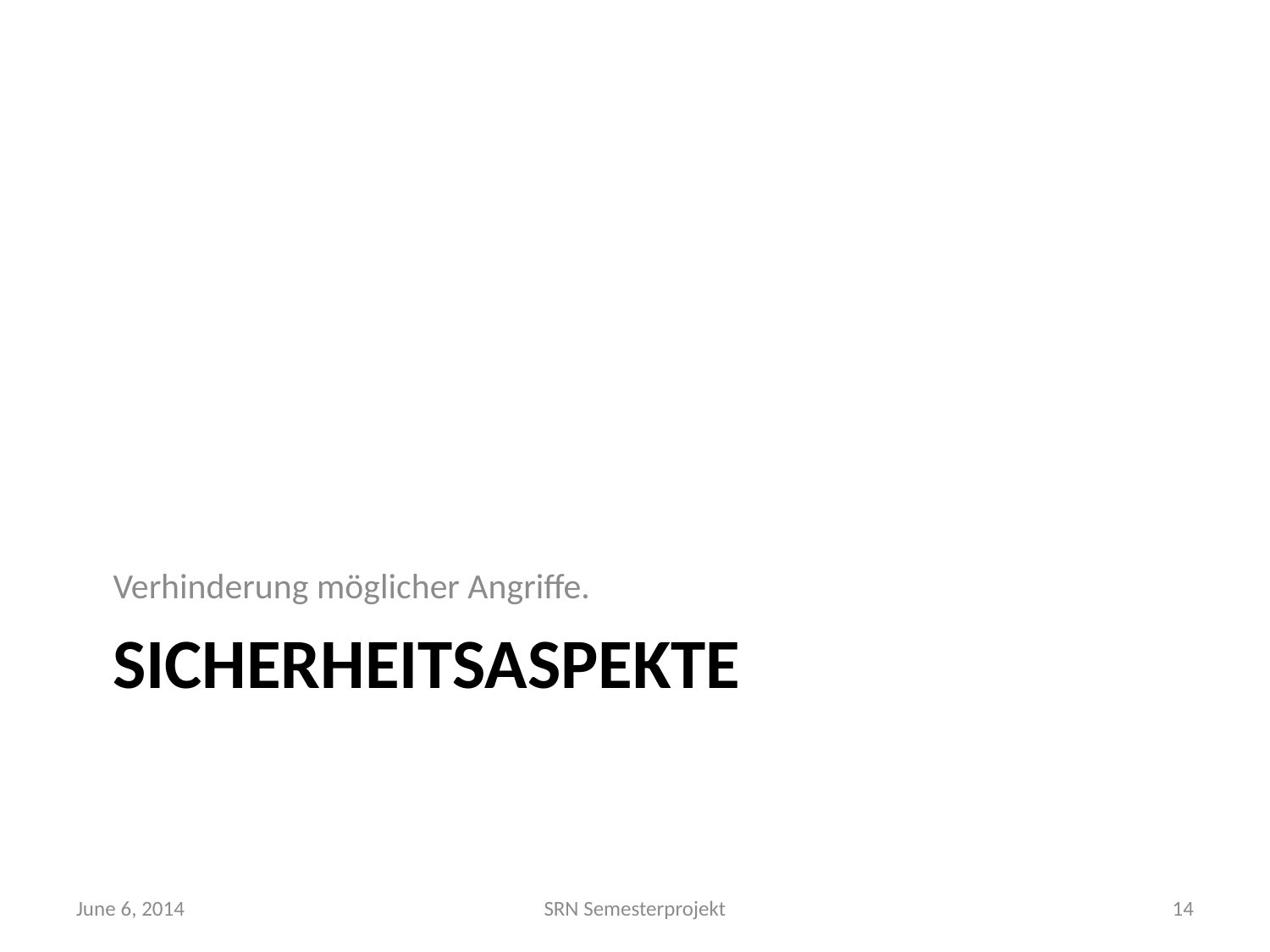

Verhinderung möglicher Angriffe.
# Sicherheitsaspekte
June 6, 2014
SRN Semesterprojekt
14